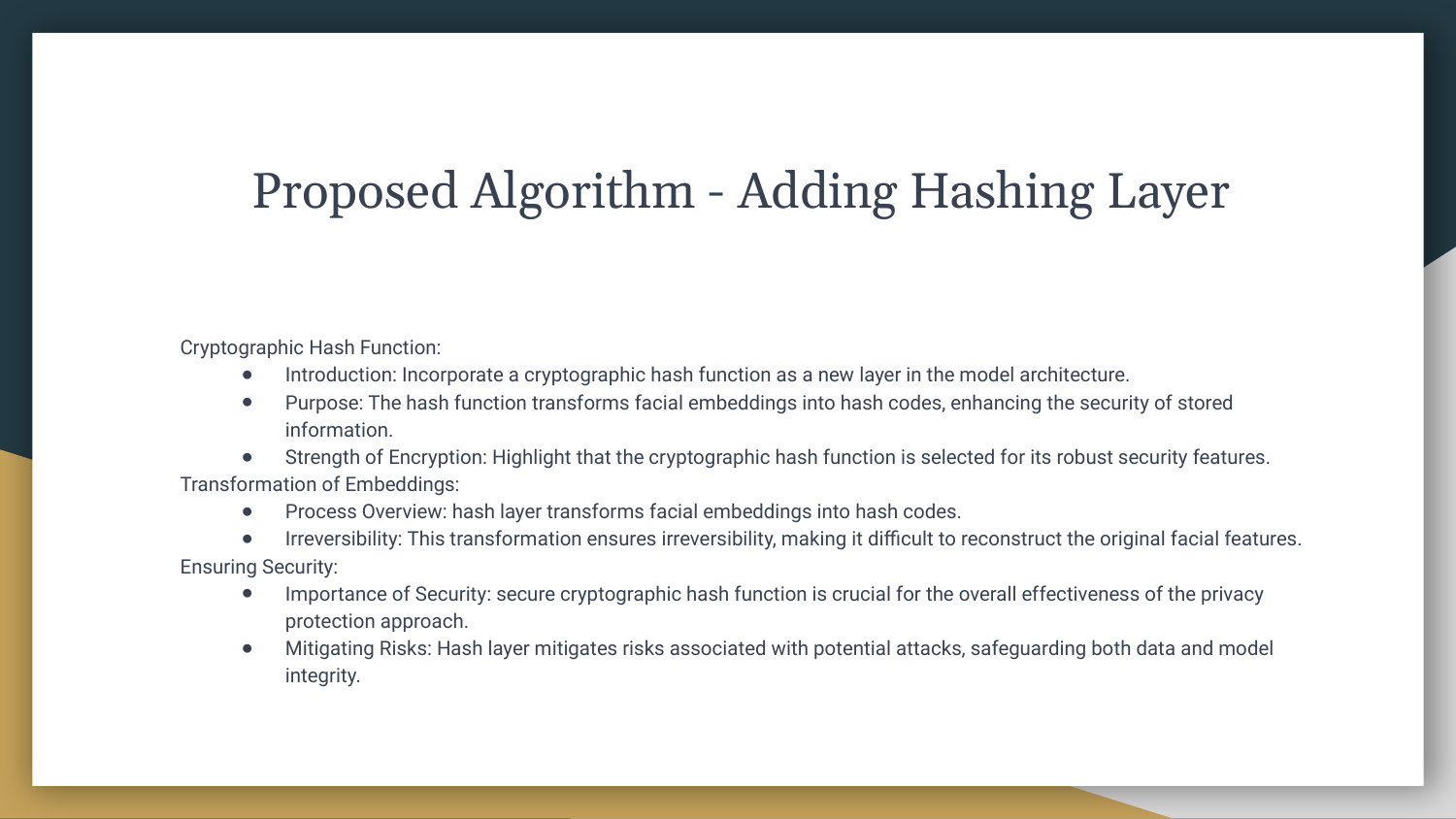

# Proposed Algorithm - Adding Hashing Layer

Cryptographic Hash Function:
Introduction: Incorporate a cryptographic hash function as a new layer in the model architecture.
Purpose: The hash function transforms facial embeddings into hash codes, enhancing the security of stored information.
Strength of Encryption: Highlight that the cryptographic hash function is selected for its robust security features.
Transformation of Embeddings:
Process Overview: hash layer transforms facial embeddings into hash codes.
Irreversibility: This transformation ensures irreversibility, making it difficult to reconstruct the original facial features.
Ensuring Security:
Importance of Security: secure cryptographic hash function is crucial for the overall effectiveness of the privacy protection approach.
Mitigating Risks: Hash layer mitigates risks associated with potential attacks, safeguarding both data and model integrity.